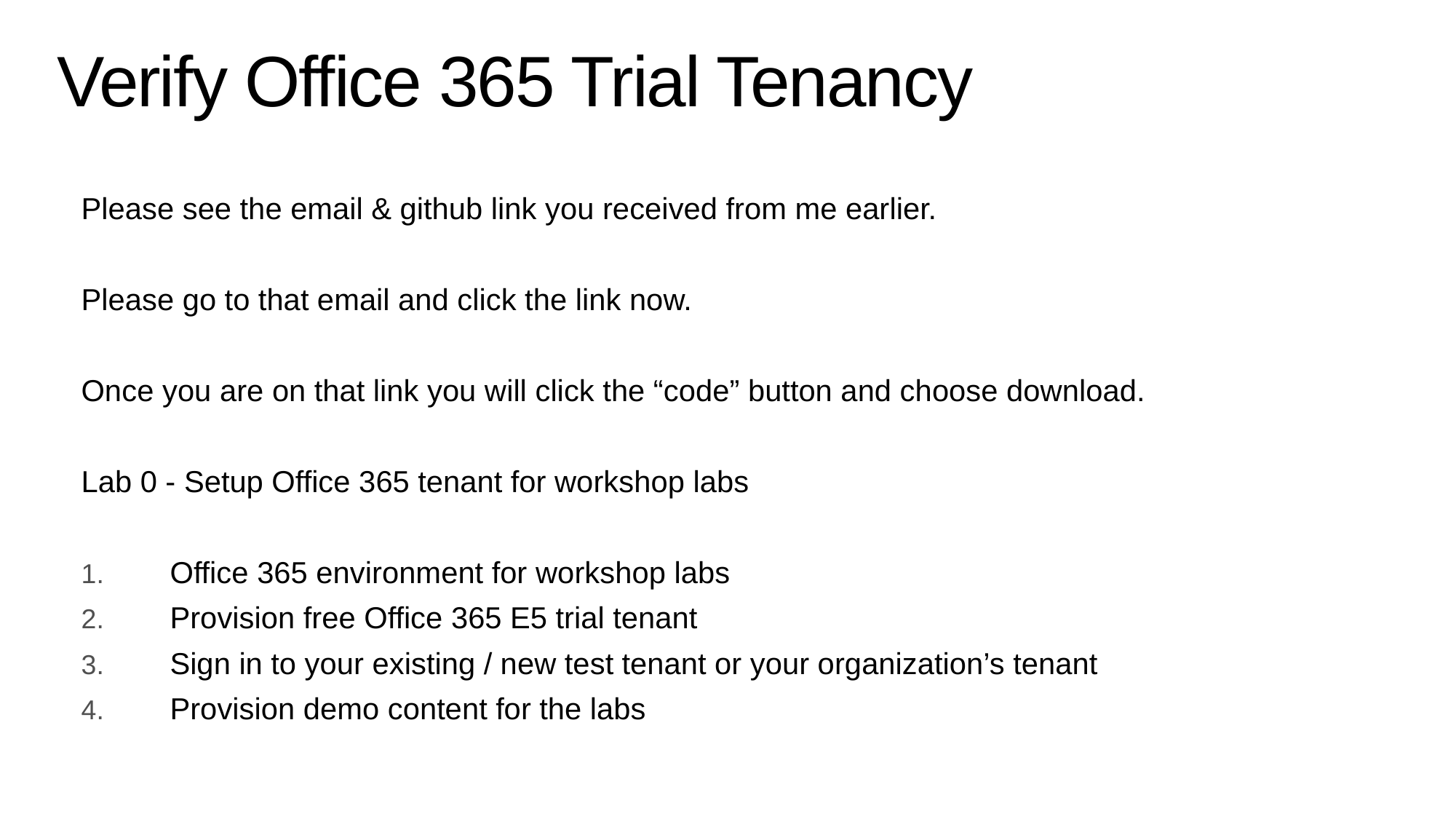

# Verify Office 365 Trial Tenancy
Please see the email & github link you received from me earlier.

Please go to that email and click the link now.

Once you are on that link you will click the “code” button and choose download.

Lab 0 - Setup Office 365 tenant for workshop labs

Office 365 environment for workshop labs
Provision free Office 365 E5 trial tenant
Sign in to your existing / new test tenant or your organization’s tenant
Provision demo content for the labs